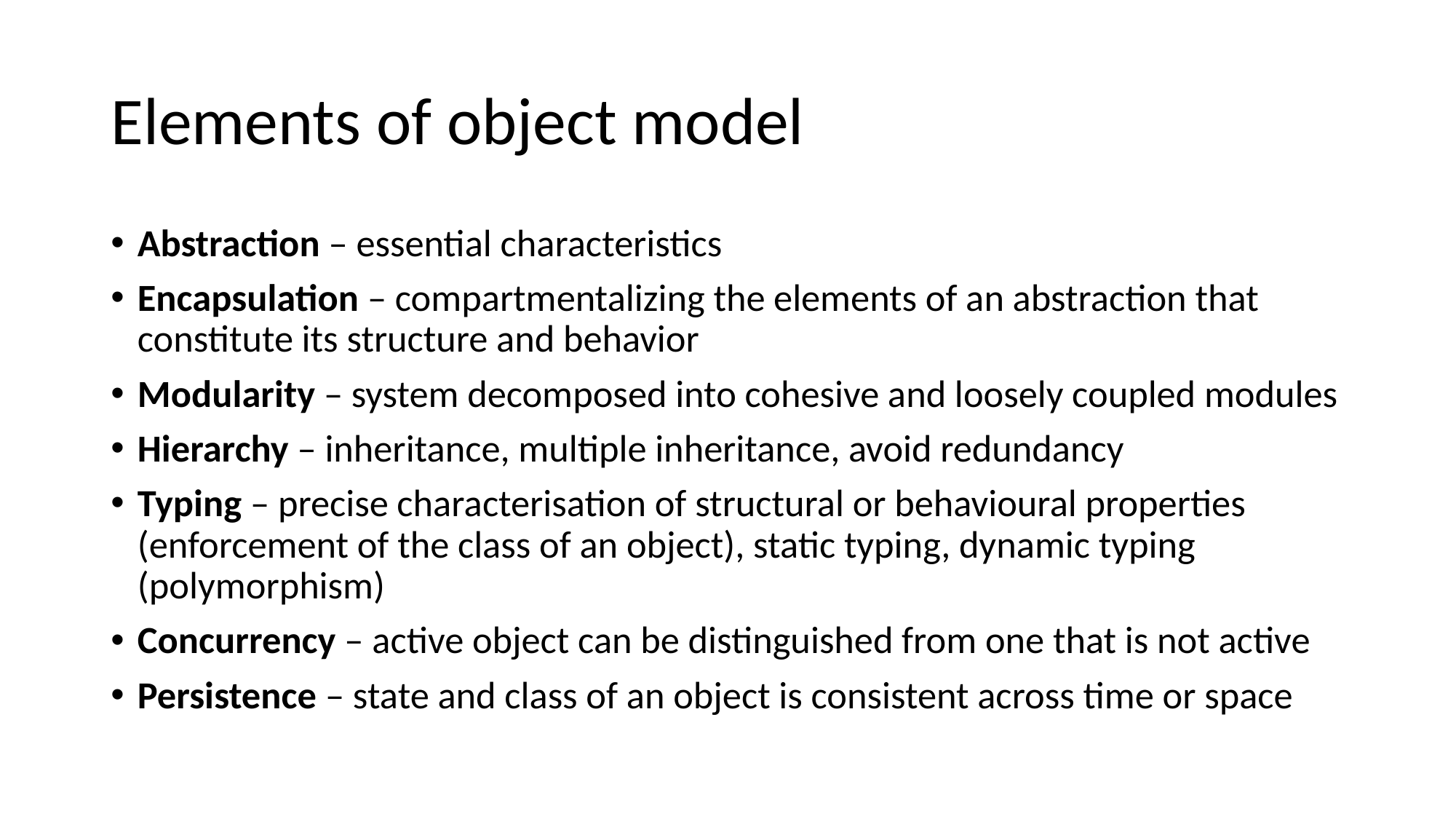

# Elements of object model
Abstraction – essential characteristics
Encapsulation – compartmentalizing the elements of an abstraction that constitute its structure and behavior
Modularity – system decomposed into cohesive and loosely coupled modules
Hierarchy – inheritance, multiple inheritance, avoid redundancy
Typing – precise characterisation of structural or behavioural properties (enforcement of the class of an object), static typing, dynamic typing (polymorphism)
Concurrency – active object can be distinguished from one that is not active
Persistence – state and class of an object is consistent across time or space